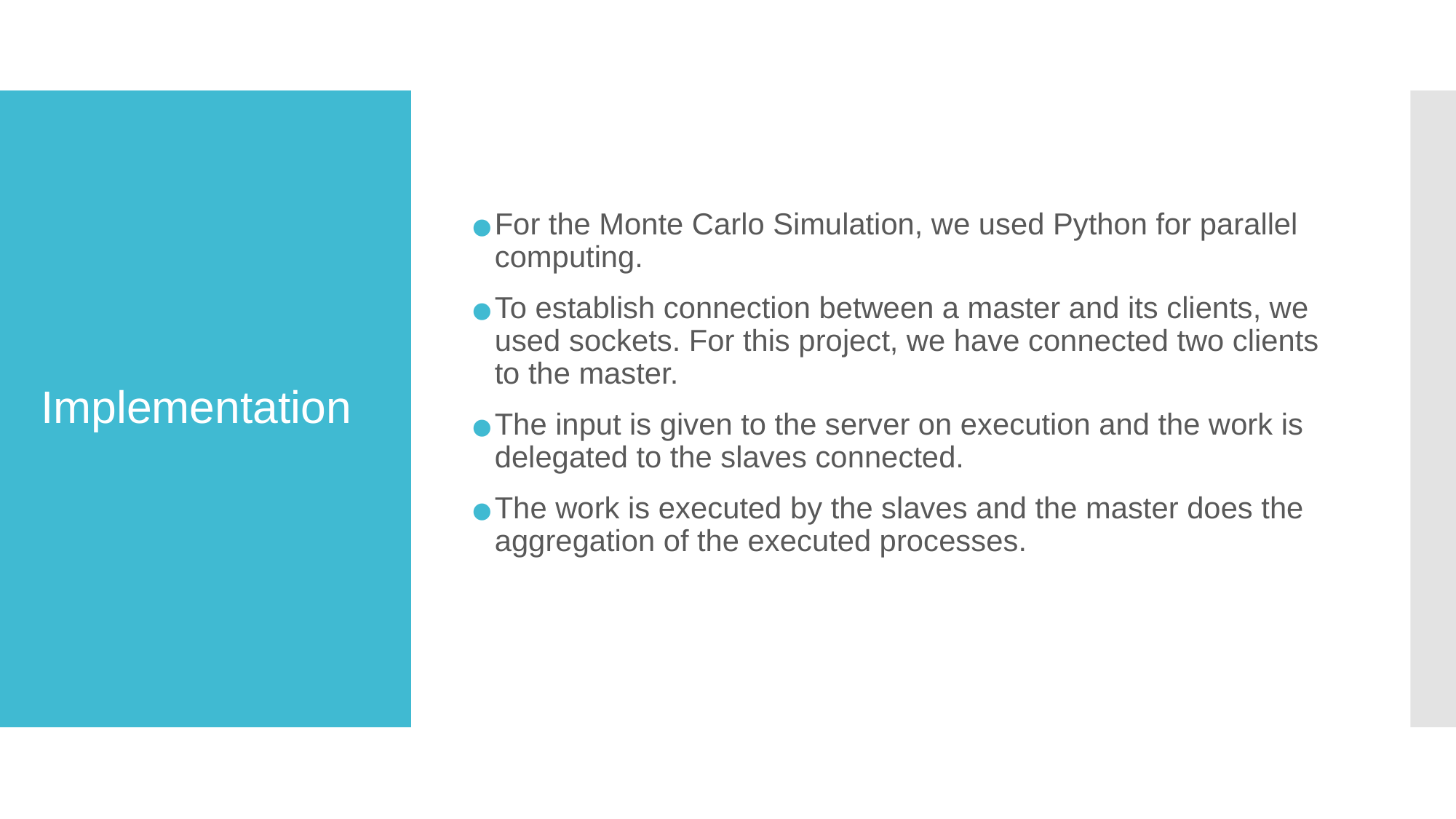

For the Monte Carlo Simulation, we used Python for parallel computing.
To establish connection between a master and its clients, we used sockets. For this project, we have connected two clients to the master.
The input is given to the server on execution and the work is delegated to the slaves connected.
The work is executed by the slaves and the master does the aggregation of the executed processes.

# Implementation